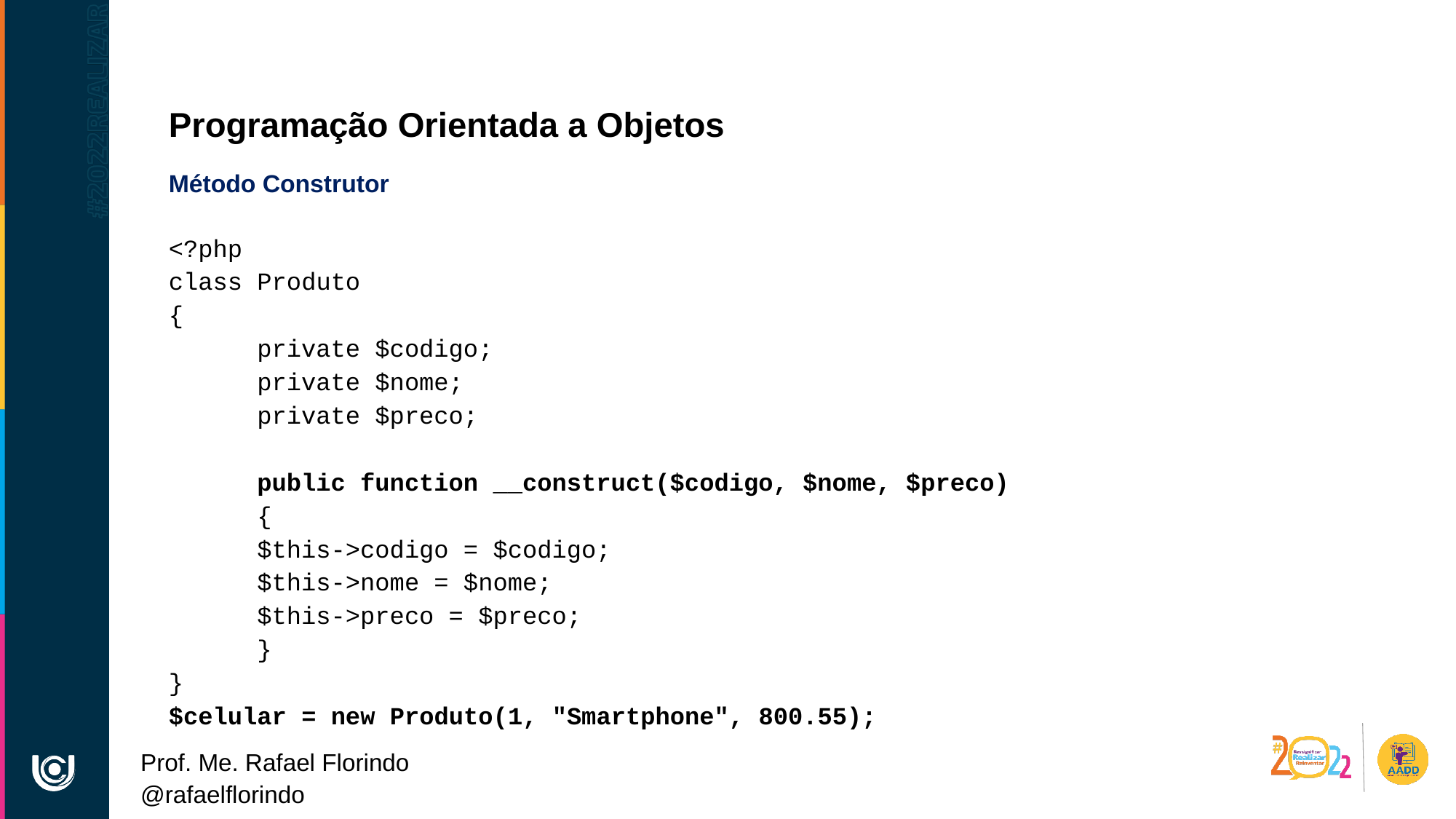

Programação Orientada a Objetos
Método Construtor

<?php
class Produto
{
	private $codigo;
	private $nome;
	private $preco;

	public function __construct($codigo, $nome, $preco)
	{
		$this->codigo = $codigo;
		$this->nome = $nome;
		$this->preco = $preco;
	}
}
$celular = new Produto(1, "Smartphone", 800.55);
Prof. Me. Rafael Florindo
@rafaelflorindo